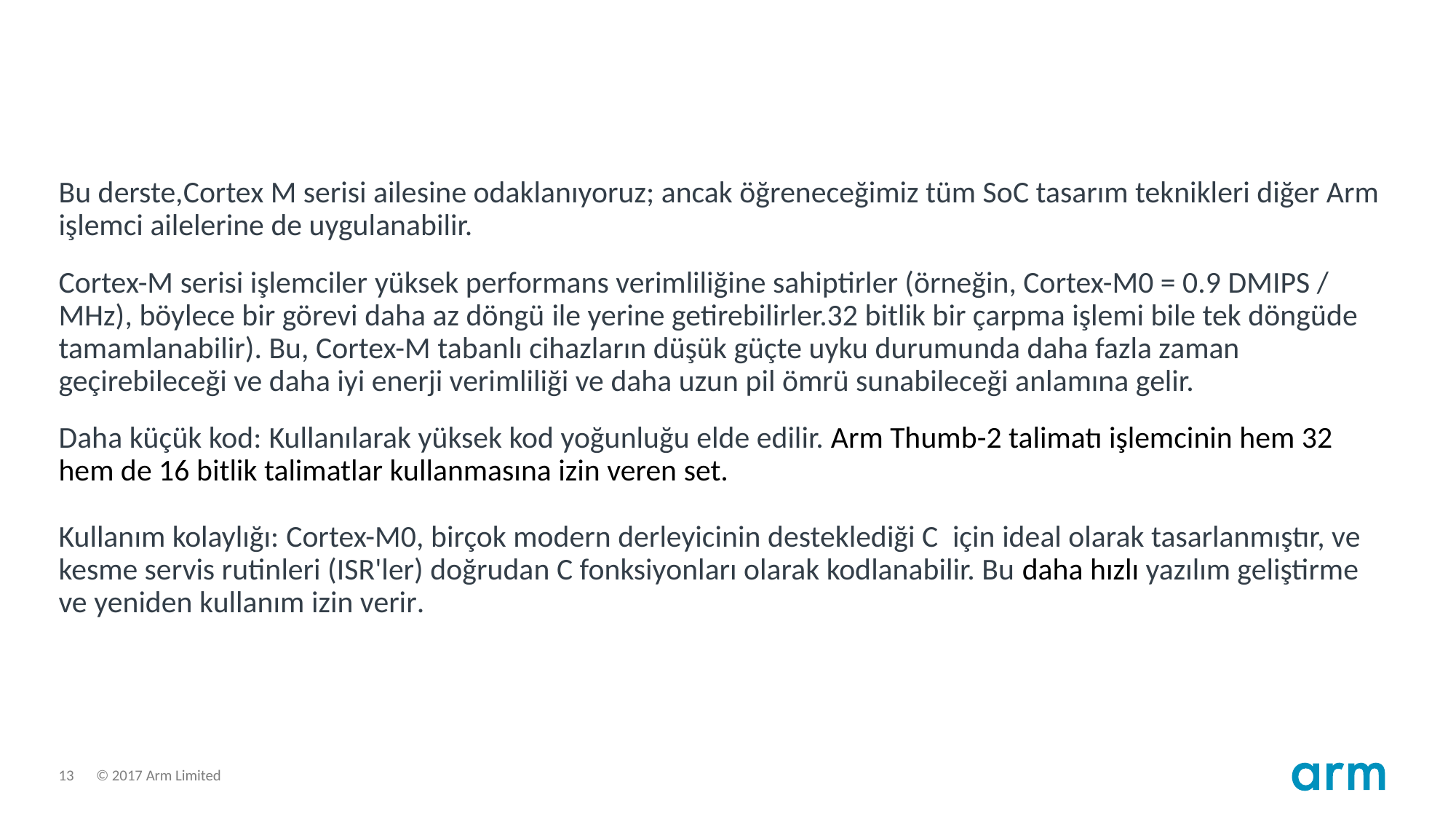

Bu derste,Cortex M serisi ailesine odaklanıyoruz; ancak öğreneceğimiz tüm SoC tasarım teknikleri diğer Arm işlemci ailelerine de uygulanabilir.
Cortex-M serisi işlemciler yüksek performans verimliliğine sahiptirler (örneğin, Cortex-M0 = 0.9 DMIPS / MHz), böylece bir görevi daha az döngü ile yerine getirebilirler.32 bitlik bir çarpma işlemi bile tek döngüde tamamlanabilir). Bu, Cortex-M tabanlı cihazların düşük güçte uyku durumunda daha fazla zaman geçirebileceği ve daha iyi enerji verimliliği ve daha uzun pil ömrü sunabileceği anlamına gelir.
Daha küçük kod: Kullanılarak yüksek kod yoğunluğu elde edilir. Arm Thumb-2 talimatı işlemcinin hem 32 hem de 16 bitlik talimatlar kullanmasına izin veren set.
Kullanım kolaylığı: Cortex-M0, birçok modern derleyicinin desteklediği C  için ideal olarak tasarlanmıştır, ve kesme servis rutinleri (ISR'ler) doğrudan C fonksiyonları olarak kodlanabilir. Bu daha hızlı yazılım geliştirme ve yeniden kullanım izin verir.